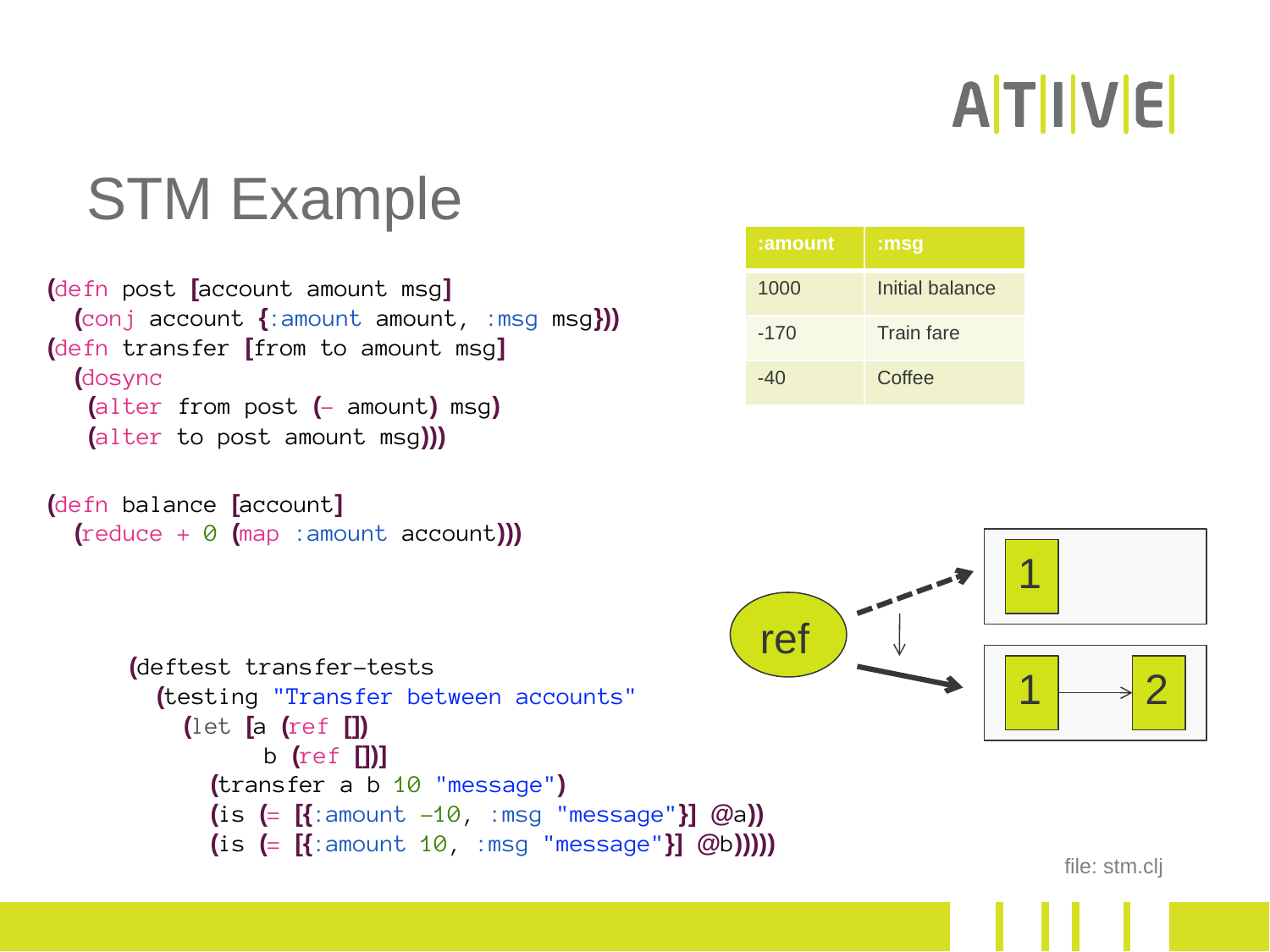

# STM Example
| :amount | :msg |
| --- | --- |
| 1000 | Initial balance |
| -170 | Train fare |
| -40 | Coffee |
(defn post [account amount msg]
  (conj account {:amount amount, :msg msg}))
(defn transfer [from to amount msg]
  (dosync
   (alter from post (- amount) msg)
   (alter to post amount msg)))

(defn balance [account]
  (reduce + 0 (map :amount account)))

1
ref
(deftest transfer-tests
  (testing "Transfer between accounts"
    (let [a (ref [])
          b (ref [])]
      (transfer a b 10 "message")
      (is (= [{:amount -10, :msg "message"}] @a))
      (is (= [{:amount 10, :msg "message"}] @b)))))

1
2
file: stm.clj